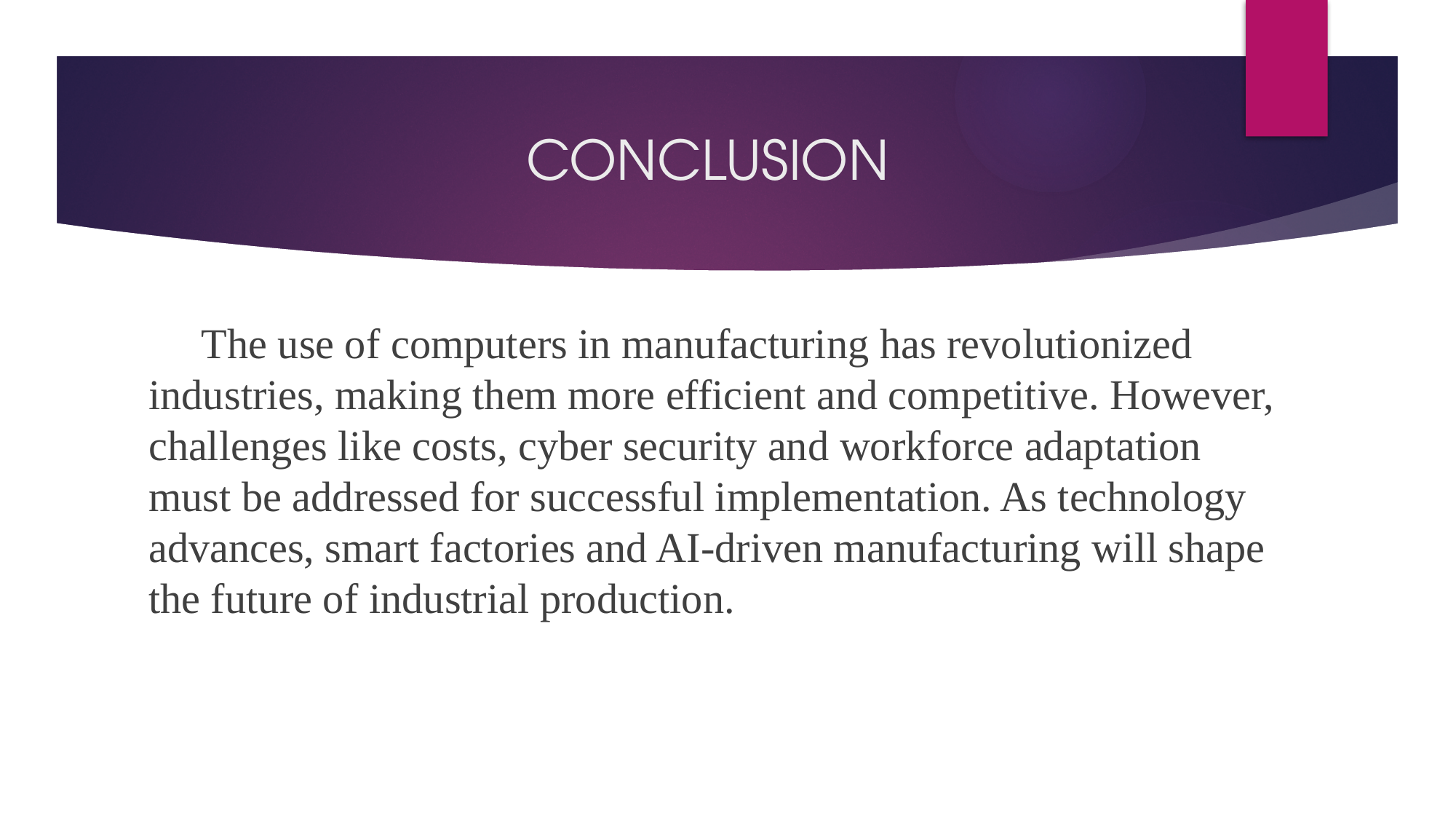

# CONCLUSION
     The use of computers in manufacturing has revolutionized industries, making them more efficient and competitive. However, challenges like costs, cyber security and workforce adaptation must be addressed for successful implementation. As technology advances, smart factories and AI-driven manufacturing will shape the future of industrial production.